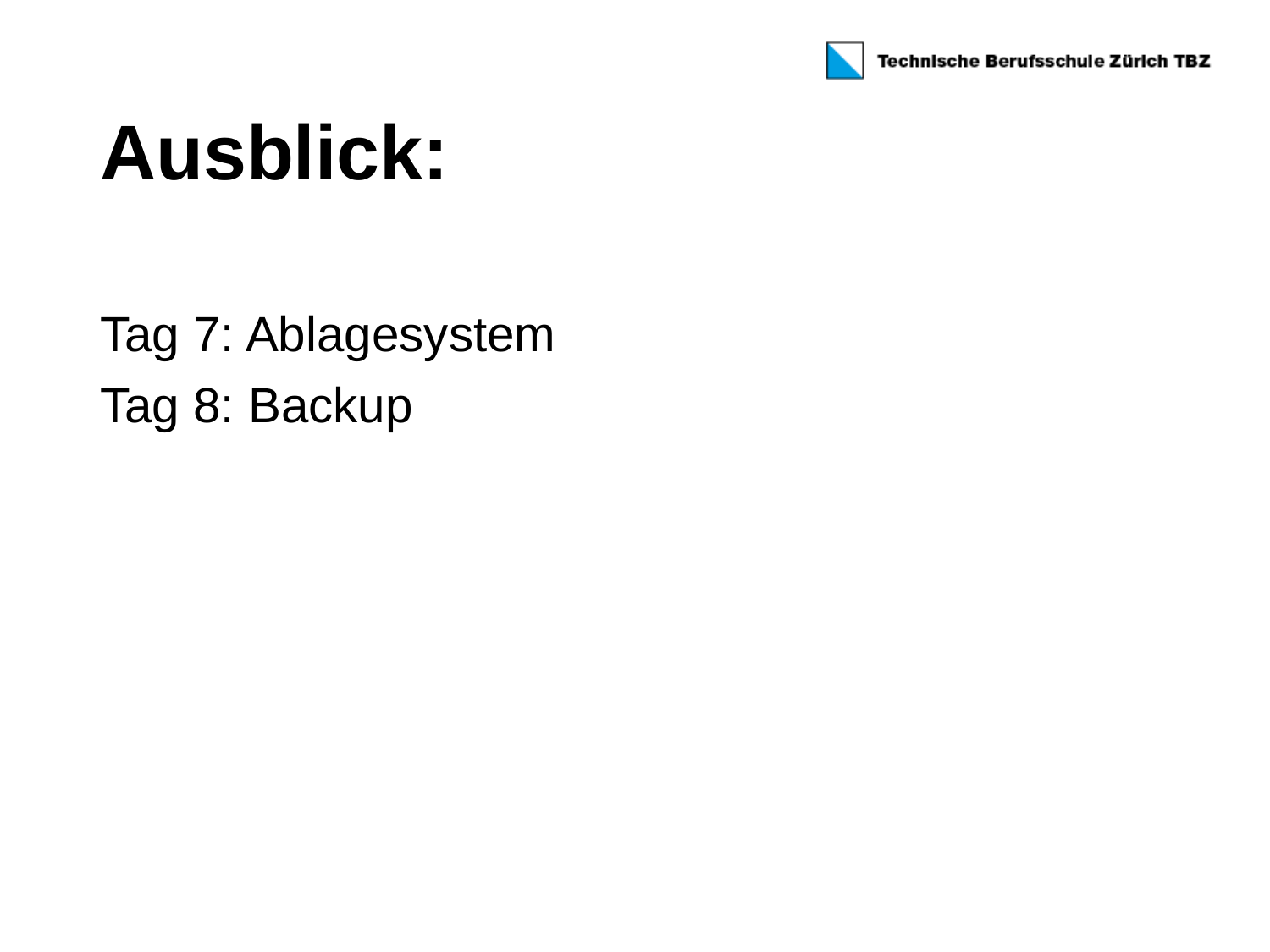

# Ausblick:
Tag 7: Ablagesystem
Tag 8: Backup